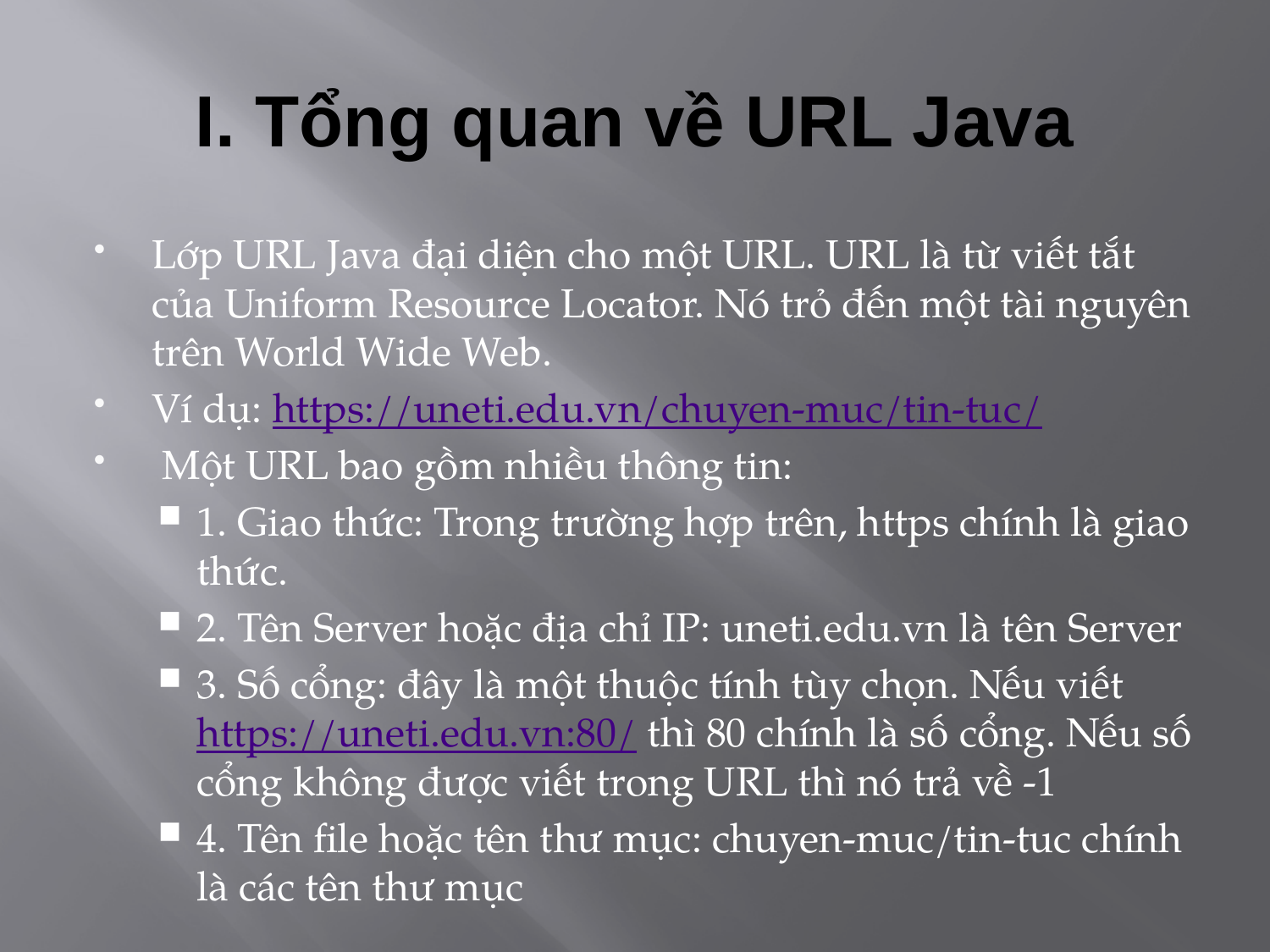

# I. Tổng quan về URL Java
Lớp URL Java đại diện cho một URL. URL là từ viết tắt của Uniform Resource Locator. Nó trỏ đến một tài nguyên trên World Wide Web.
Ví dụ: https://uneti.edu.vn/chuyen-muc/tin-tuc/
 Một URL bao gồm nhiều thông tin:
1. Giao thức: Trong trường hợp trên, https chính là giao thức.
2. Tên Server hoặc địa chỉ IP: uneti.edu.vn là tên Server
3. Số cổng: đây là một thuộc tính tùy chọn. Nếu viết https://uneti.edu.vn:80/ thì 80 chính là số cổng. Nếu số cổng không được viết trong URL thì nó trả về -1
4. Tên file hoặc tên thư mục: chuyen-muc/tin-tuc chính là các tên thư mục